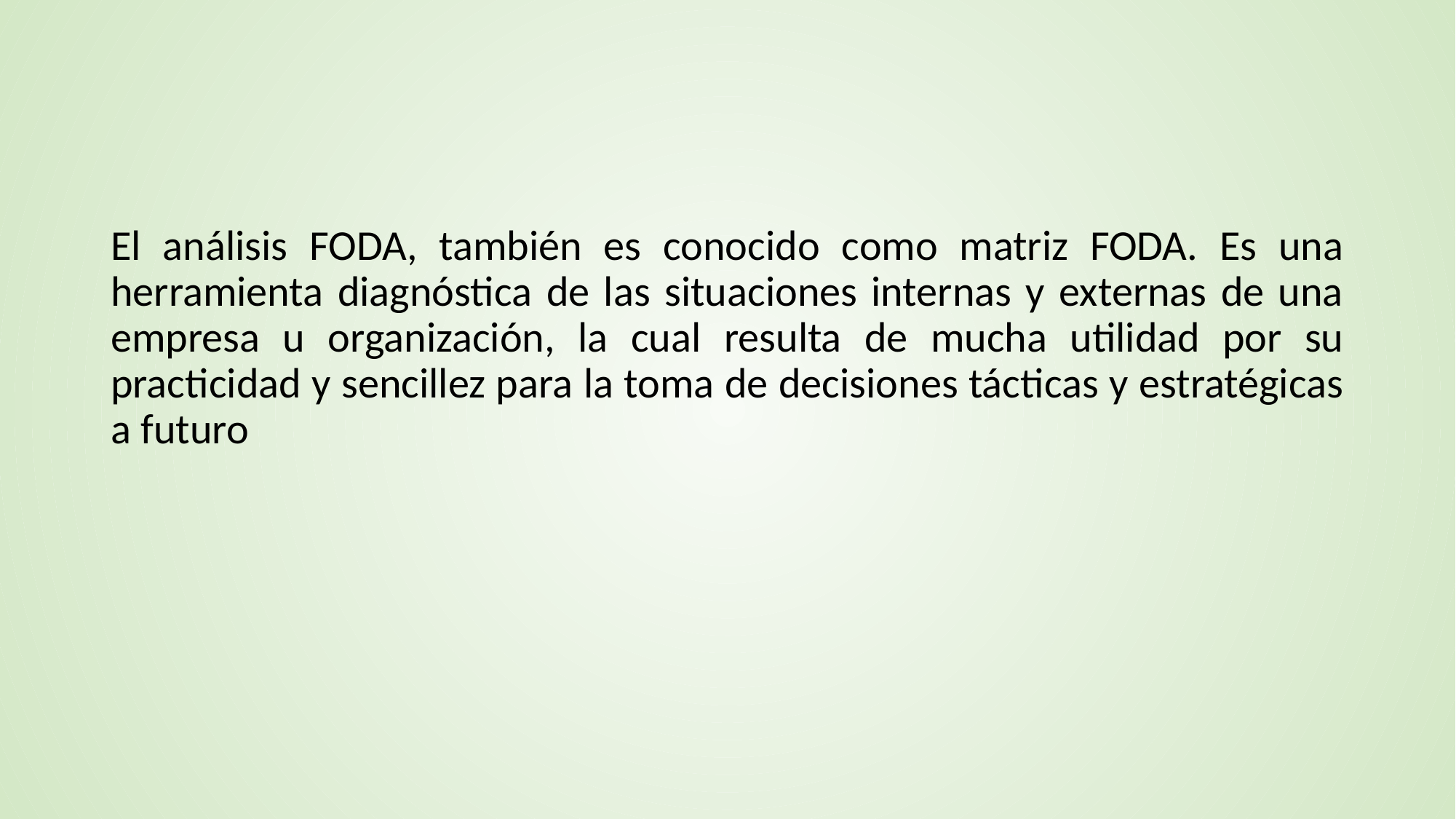

El análisis FODA, también es conocido como matriz FODA. Es una herramienta diagnóstica de las situaciones internas y externas de una empresa u organización, la cual resulta de mucha utilidad por su practicidad y sencillez para la toma de decisiones tácticas y estratégicas a futuro